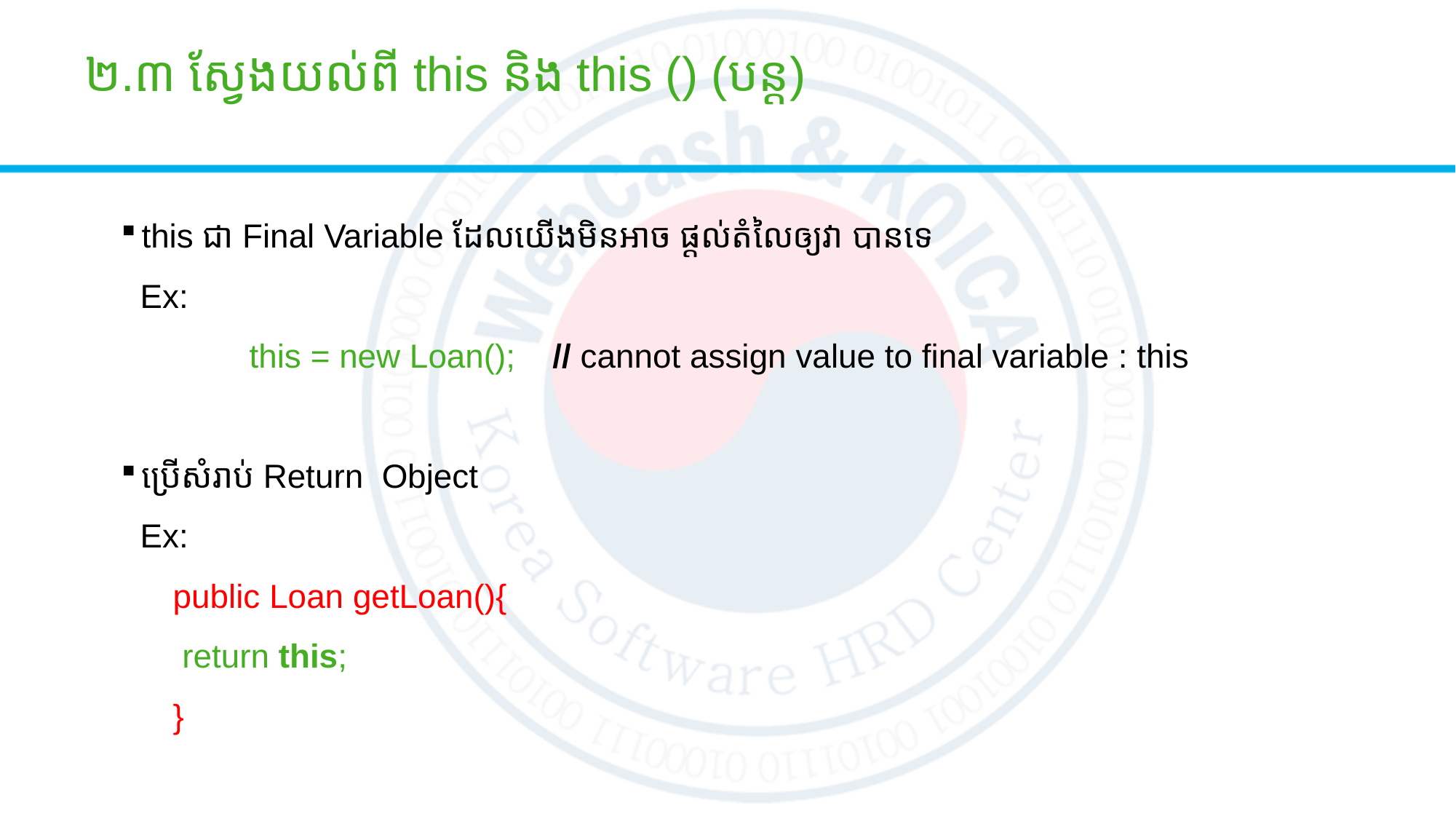

# ២.៣ ស្វែងយល់ពី this និង this () (បន្ត)
this ជា Final Variable ដែលយើងមិនអាច ផ្ដល់តំលៃឲ្យវា បានទេ
Ex:
	this = new Loan();    // cannot assign value to final variable : this

ប្រើសំរាប់ Return  Object
Ex:
public Loan getLoan(){
 return this;
}